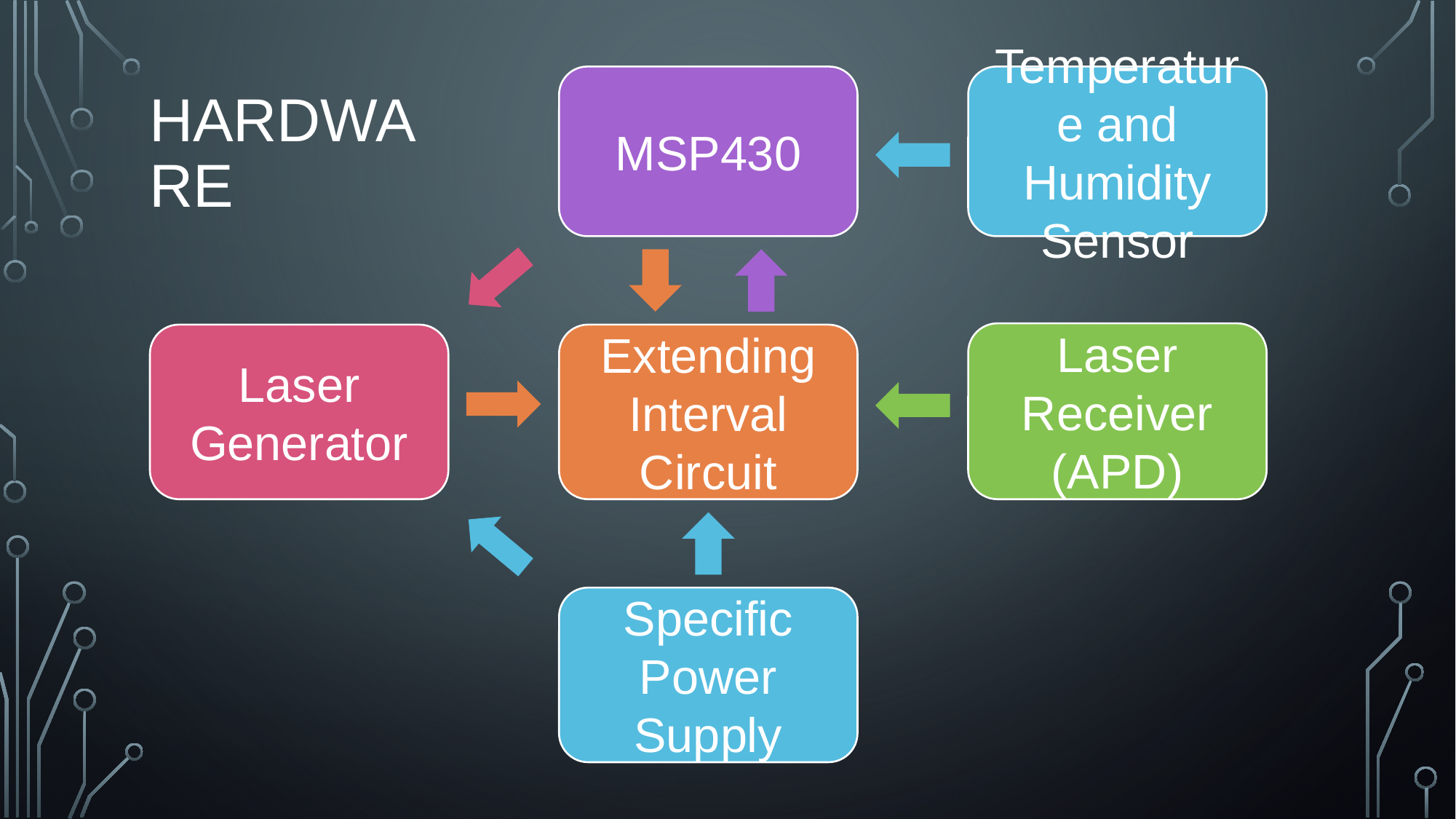

# Hardware
MSP430
Temperature and Humidity Sensor

Laser Receiver
(APD)
Laser Generator
Extending Interval Circuit

Specific
Power Supply